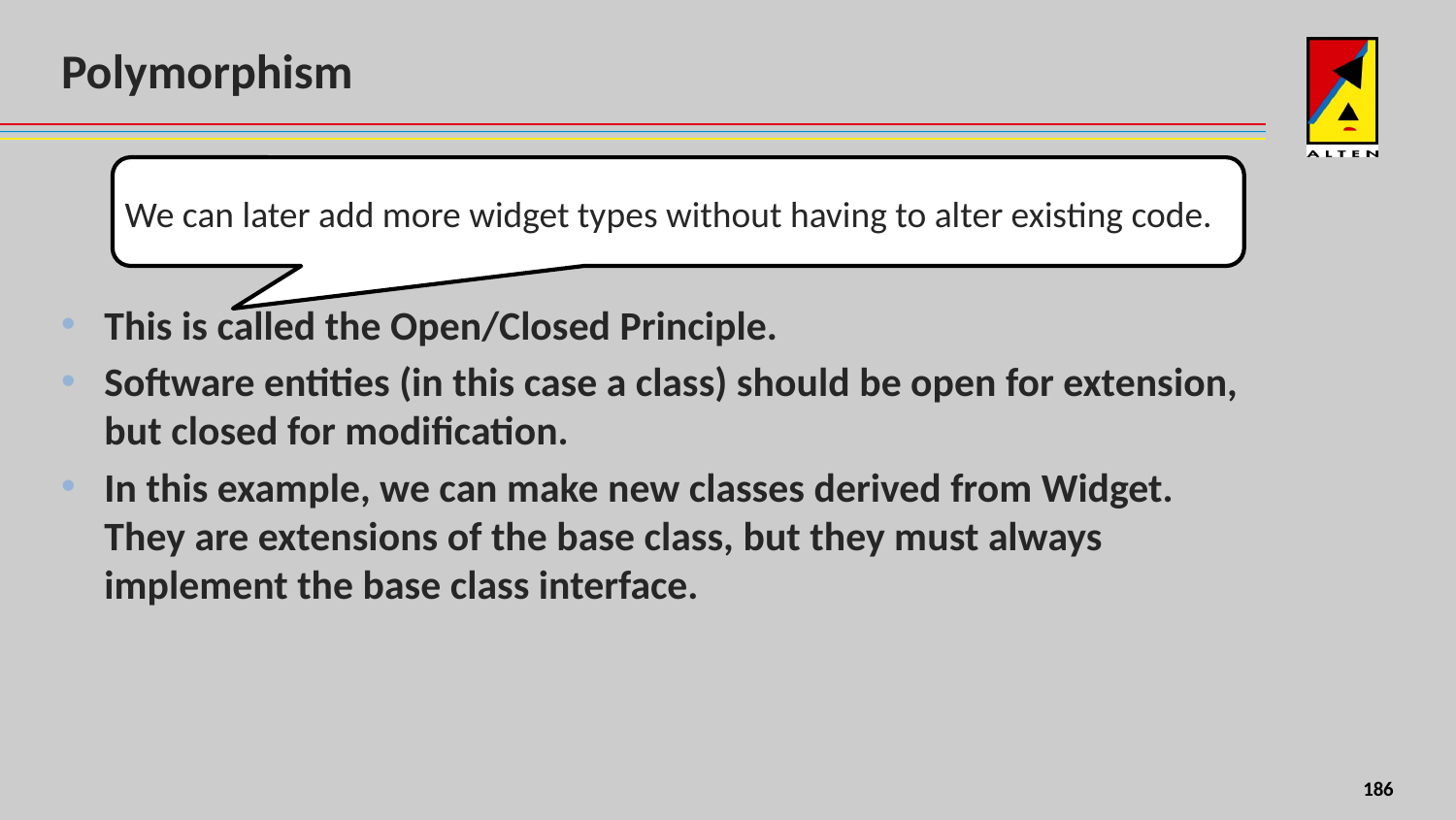

# Polymorphism

We can later add more widget types without having to alter existing code.

This is called the Open/Closed Principle.
Software entities (in this case a class) should be open for extension, but closed for modification.
In this example, we can make new classes derived from Widget. They are extensions of the base class, but they must always implement the base class interface.
186